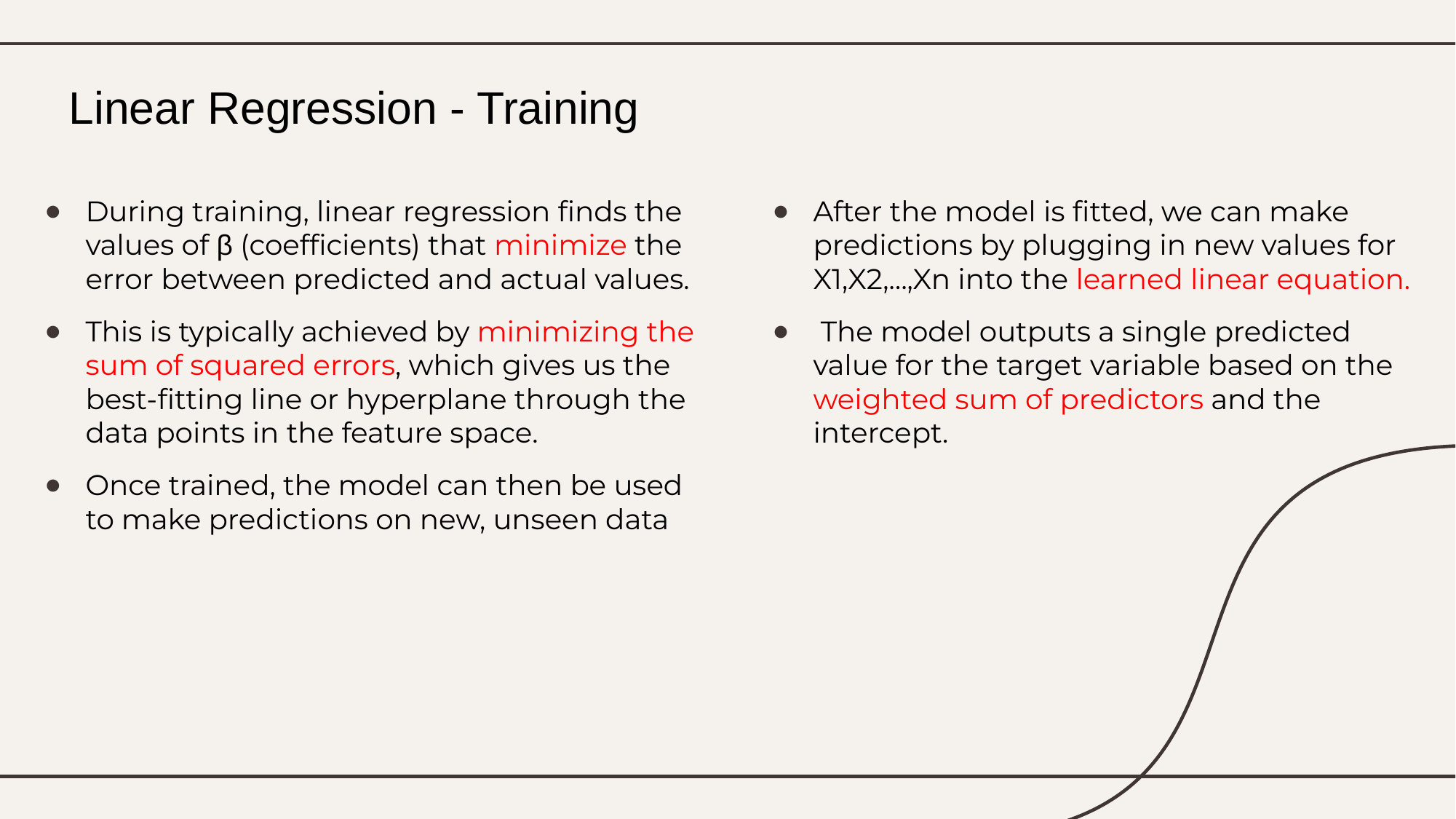

# Linear Regression - Training
During training, linear regression finds the values of β (coefficients) that minimize the error between predicted and actual values.
This is typically achieved by minimizing the sum of squared errors, which gives us the best-fitting line or hyperplane through the data points in the feature space.
Once trained, the model can then be used to make predictions on new, unseen data
After the model is fitted, we can make predictions by plugging in new values for X1,X2,…,Xn​ into the learned linear equation.
 The model outputs a single predicted value for the target variable based on the weighted sum of predictors and the intercept.